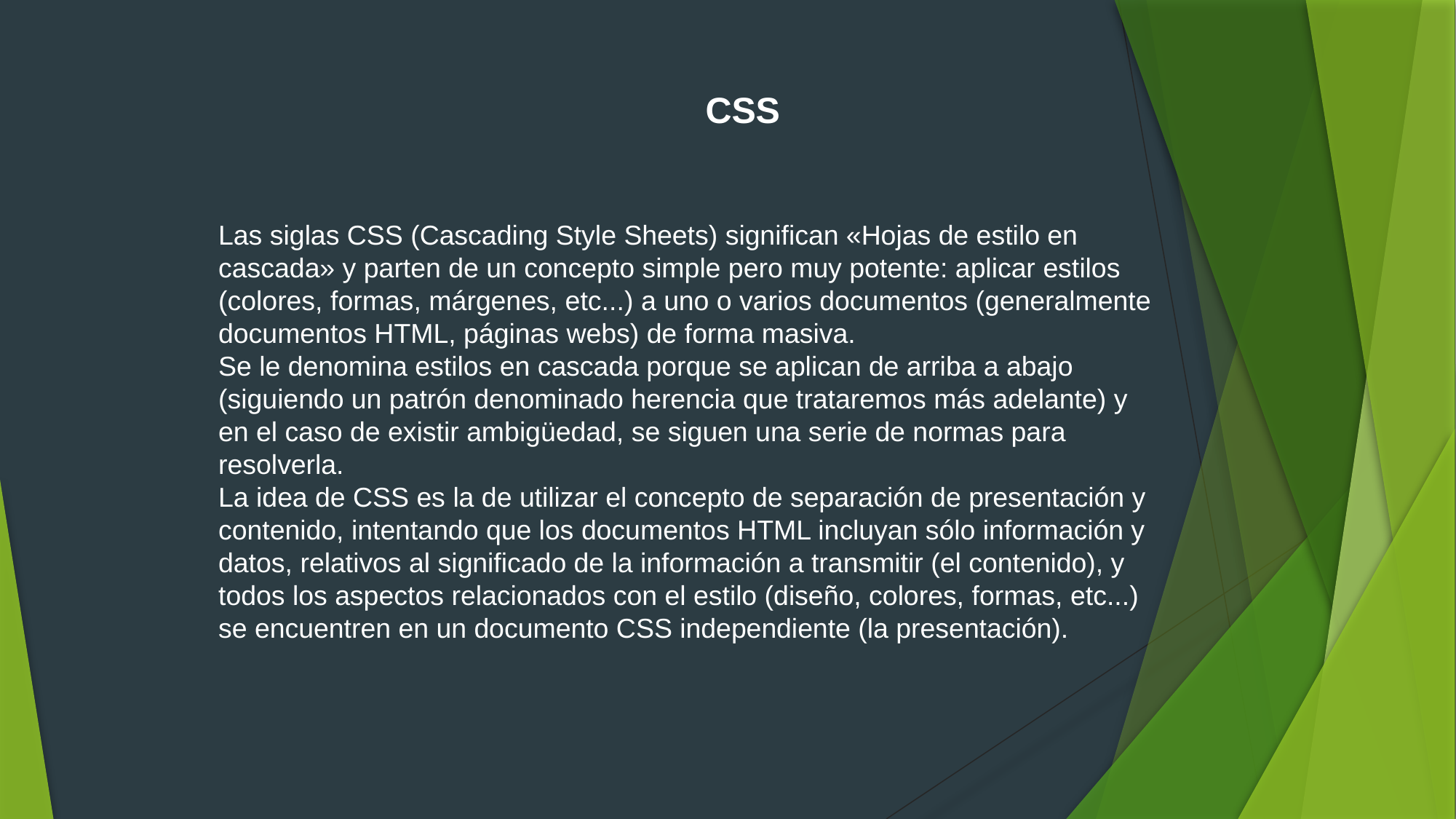

CSS
Las siglas CSS (Cascading Style Sheets) significan «Hojas de estilo en cascada» y parten de un concepto simple pero muy potente: aplicar estilos (colores, formas, márgenes, etc...) a uno o varios documentos (generalmente documentos HTML, páginas webs) de forma masiva.
Se le denomina estilos en cascada porque se aplican de arriba a abajo (siguiendo un patrón denominado herencia que trataremos más adelante) y en el caso de existir ambigüedad, se siguen una serie de normas para resolverla.
La idea de CSS es la de utilizar el concepto de separación de presentación y contenido, intentando que los documentos HTML incluyan sólo información y datos, relativos al significado de la información a transmitir (el contenido), y todos los aspectos relacionados con el estilo (diseño, colores, formas, etc...) se encuentren en un documento CSS independiente (la presentación).